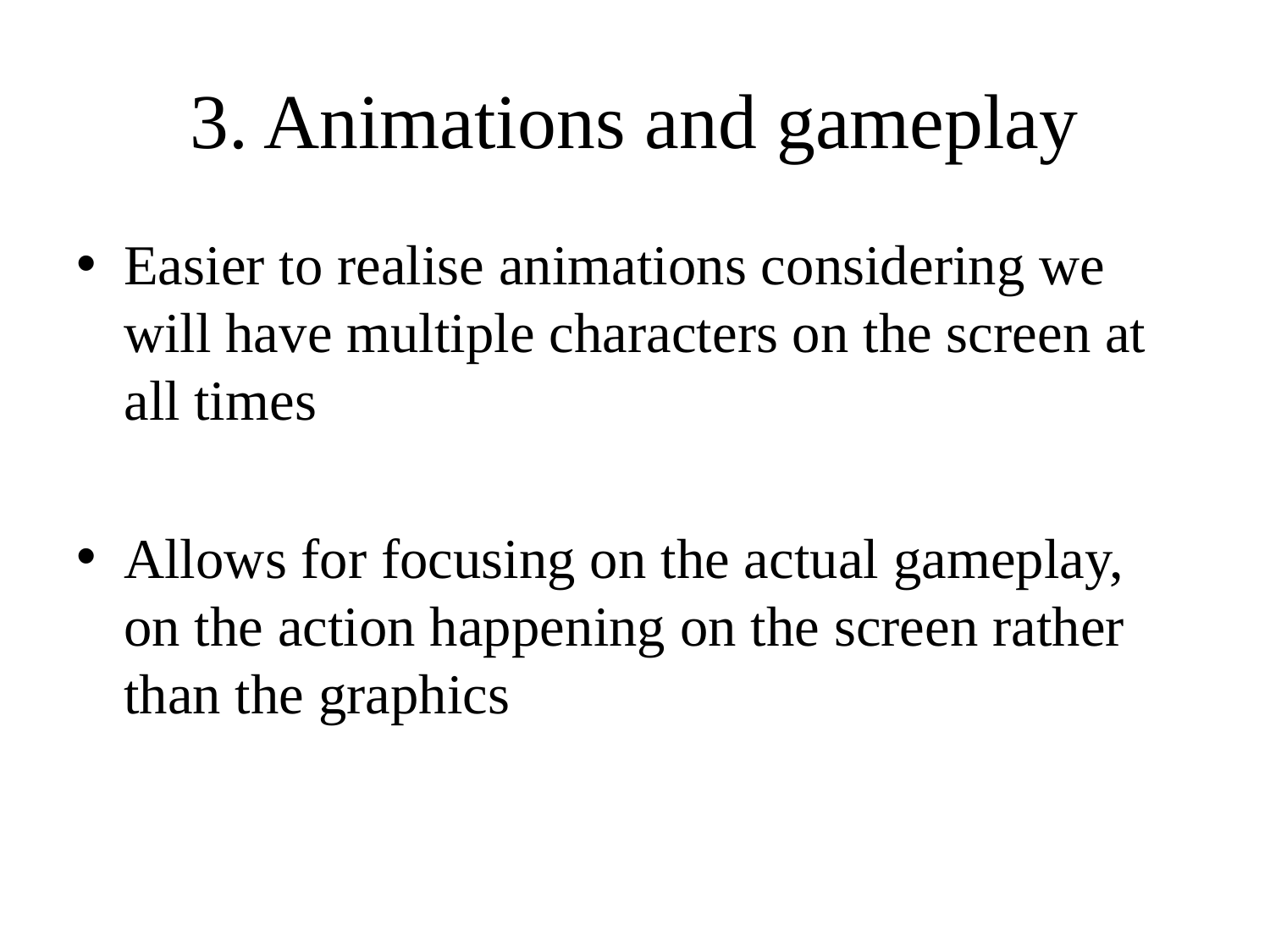

# 3. Animations and gameplay
Easier to realise animations considering we will have multiple characters on the screen at all times

Allows for focusing on the actual gameplay, on the action happening on the screen rather than the graphics